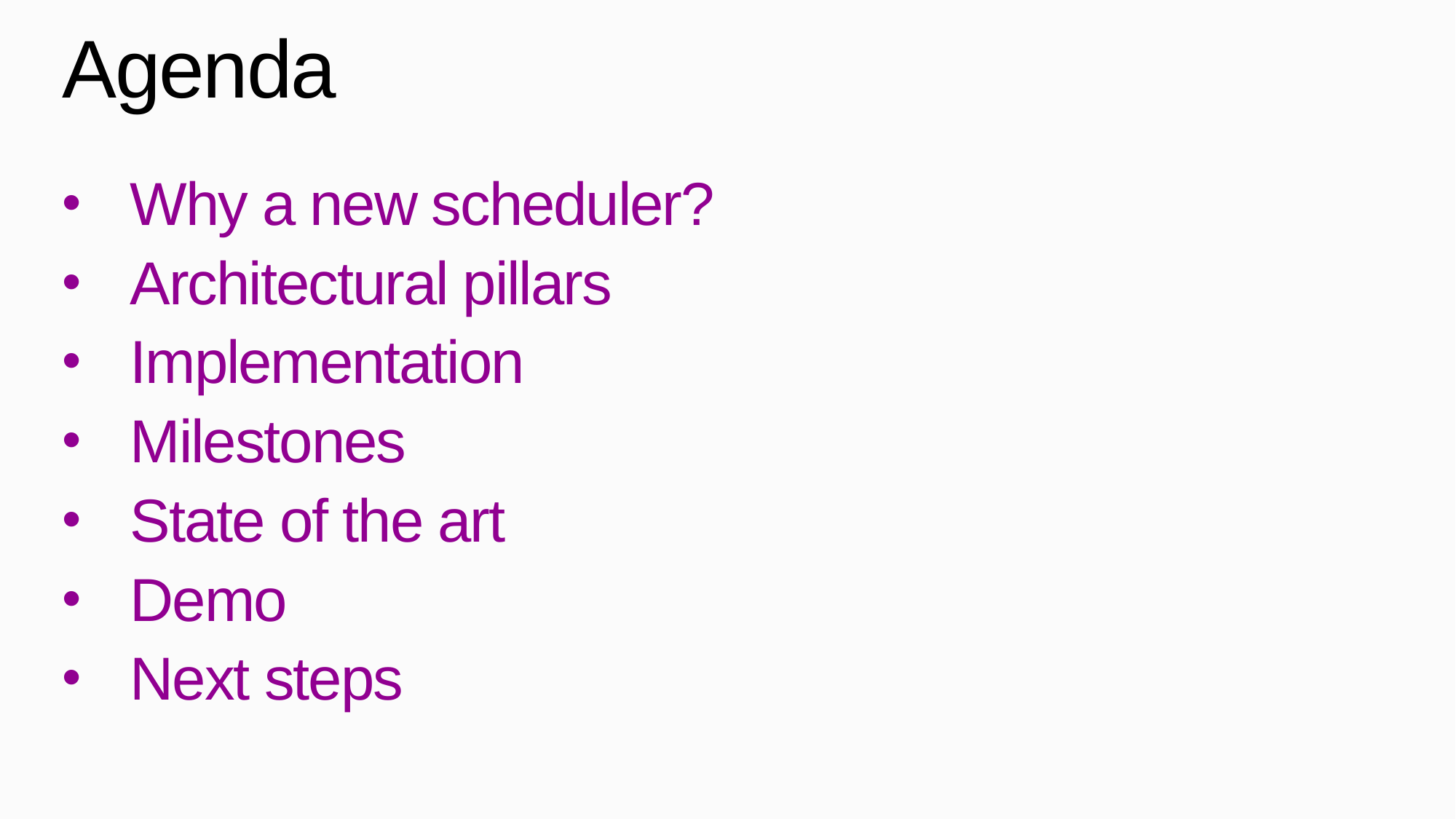

# Agenda
Why a new scheduler?
Architectural pillars
Implementation
Milestones
State of the art
Demo
Next steps